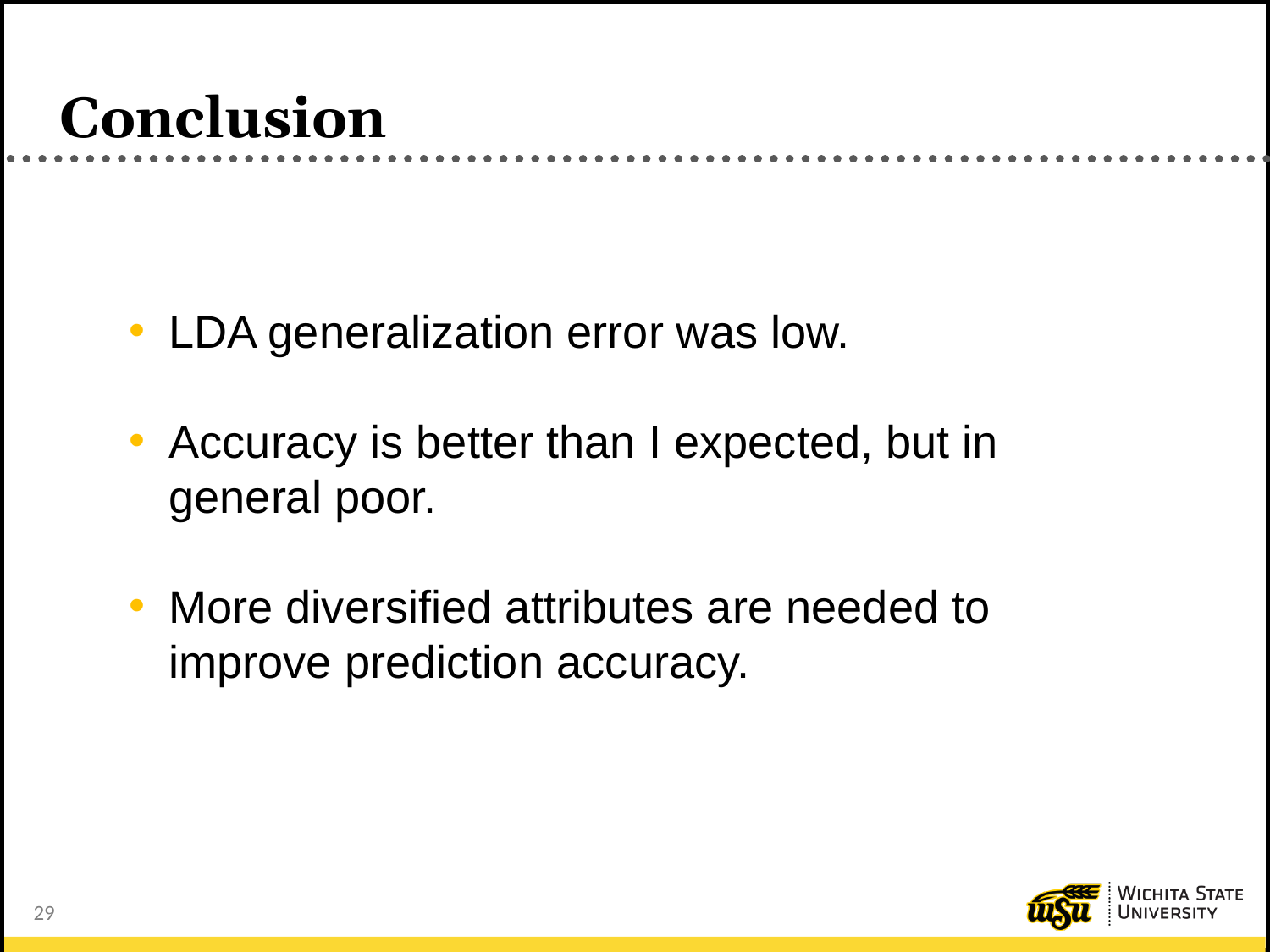

# Conclusion
LDA generalization error was low.
Accuracy is better than I expected, but in general poor.
More diversified attributes are needed to improve prediction accuracy.